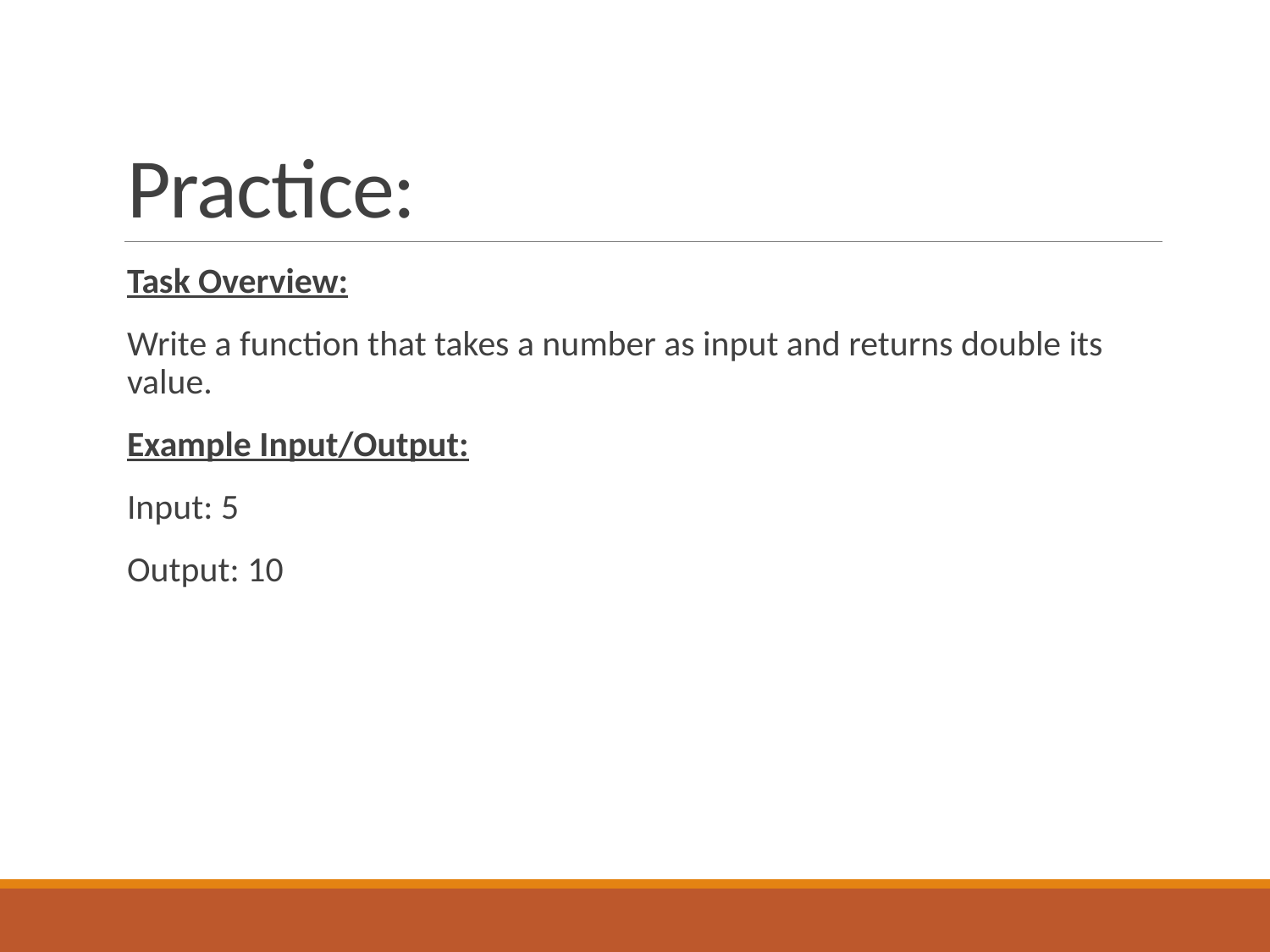

# Practice:
Task Overview:
Write a function that takes a number as input and returns double its value.
Example Input/Output:
Input: 5
Output: 10